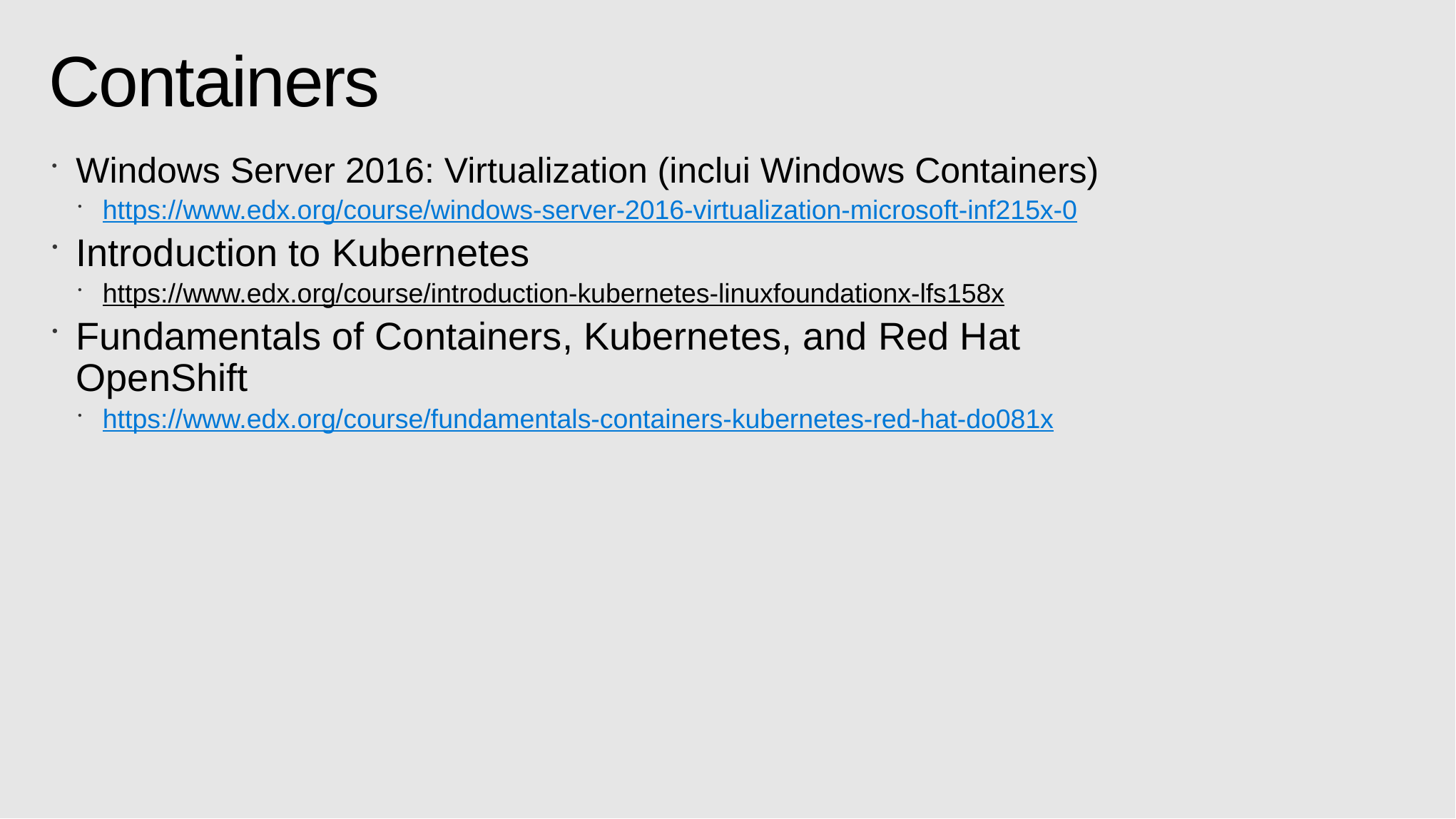

# Containers
Windows Server 2016: Virtualization (inclui Windows Containers)
https://www.edx.org/course/windows-server-2016-virtualization-microsoft-inf215x-0
Introduction to Kubernetes
https://www.edx.org/course/introduction-kubernetes-linuxfoundationx-lfs158x
Fundamentals of Containers, Kubernetes, and Red Hat OpenShift
https://www.edx.org/course/fundamentals-containers-kubernetes-red-hat-do081x